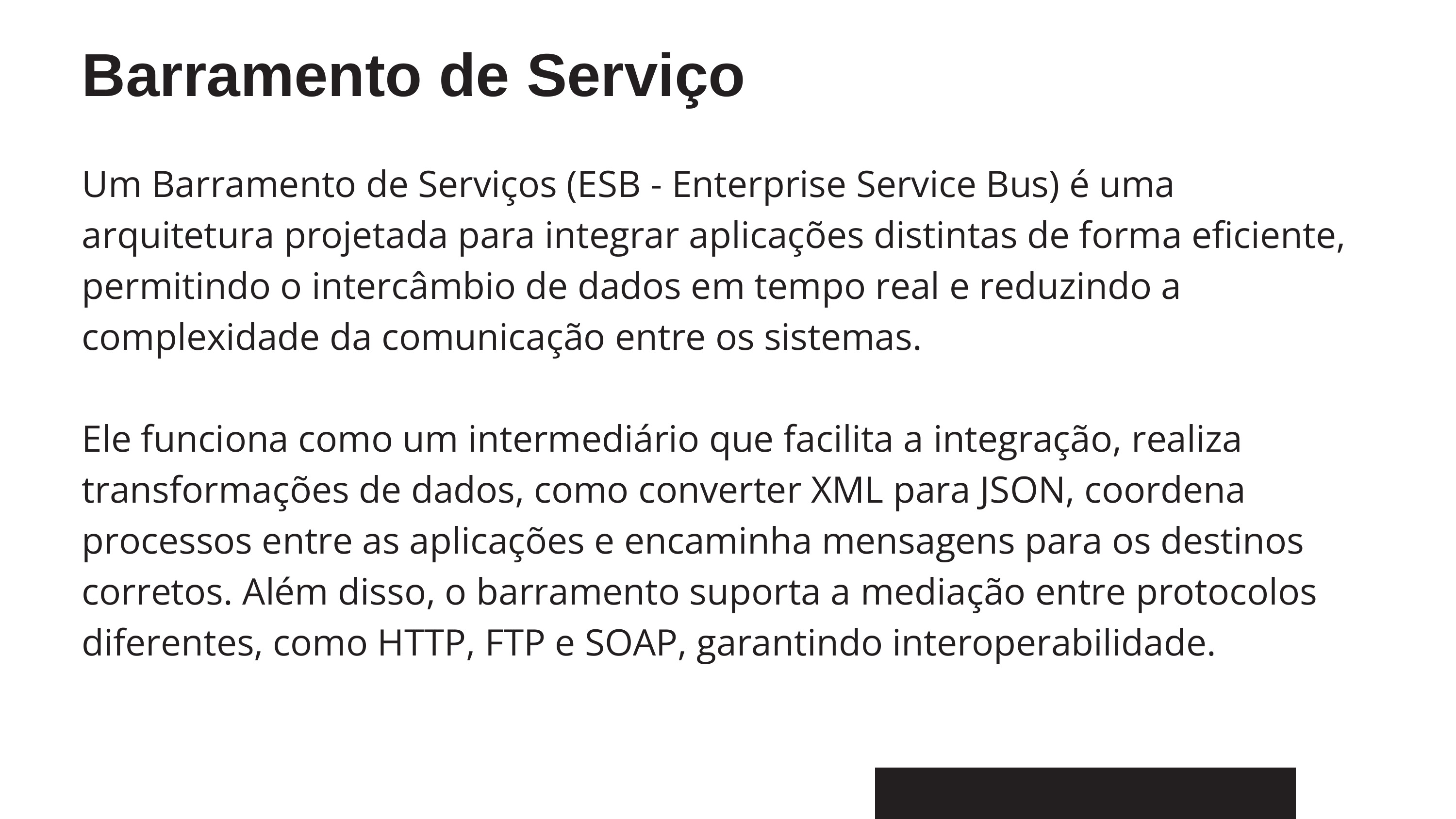

Barramento de Serviço
Um Barramento de Serviços (ESB - Enterprise Service Bus) é uma arquitetura projetada para integrar aplicações distintas de forma eficiente, permitindo o intercâmbio de dados em tempo real e reduzindo a complexidade da comunicação entre os sistemas.

Ele funciona como um intermediário que facilita a integração, realiza transformações de dados, como converter XML para JSON, coordena processos entre as aplicações e encaminha mensagens para os destinos corretos. Além disso, o barramento suporta a mediação entre protocolos diferentes, como HTTP, FTP e SOAP, garantindo interoperabilidade.